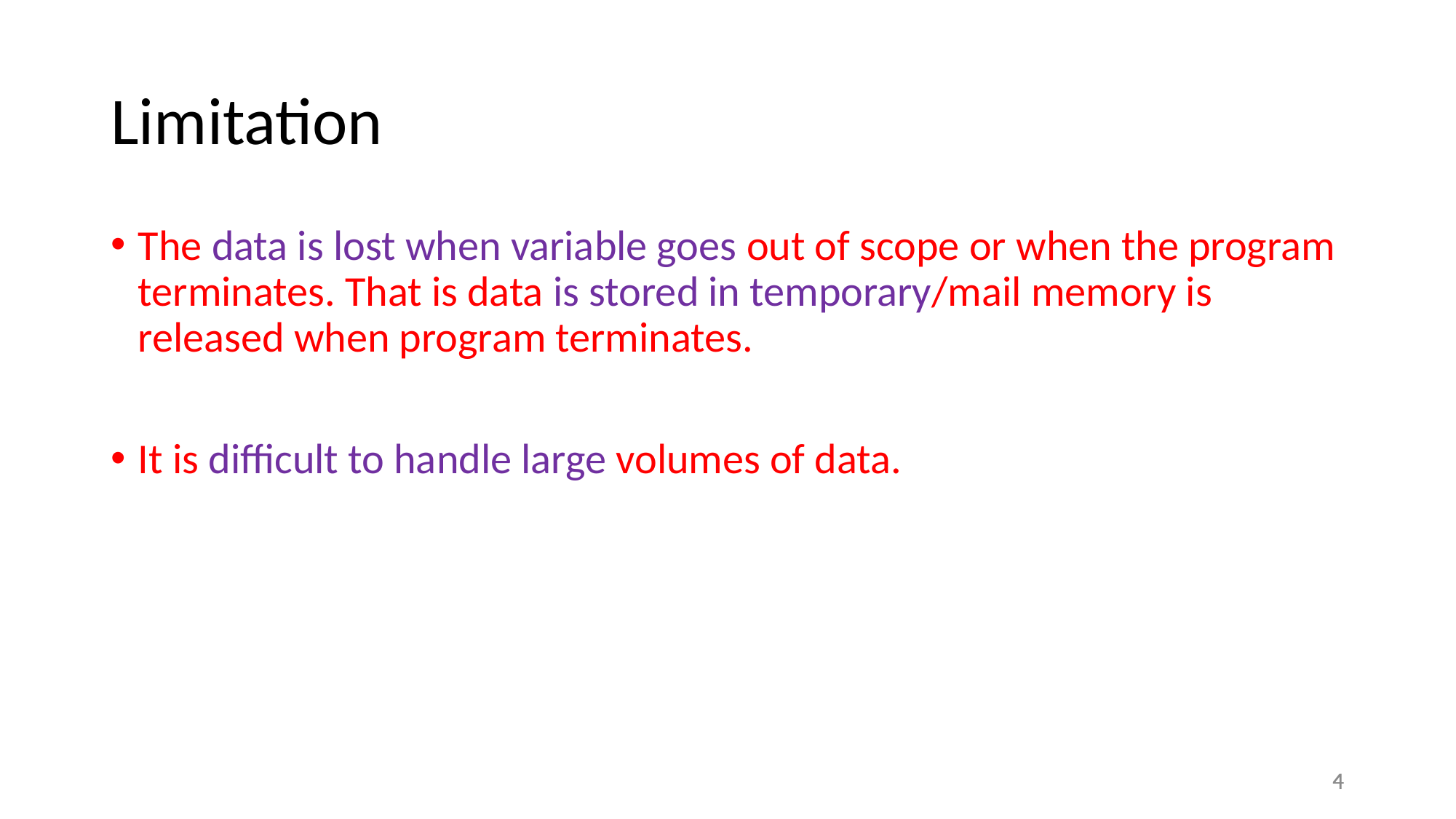

# Limitation
The data is lost when variable goes out of scope or when the program terminates. That is data is stored in temporary/mail memory is released when program terminates.

It is difficult to handle large volumes of data.

4